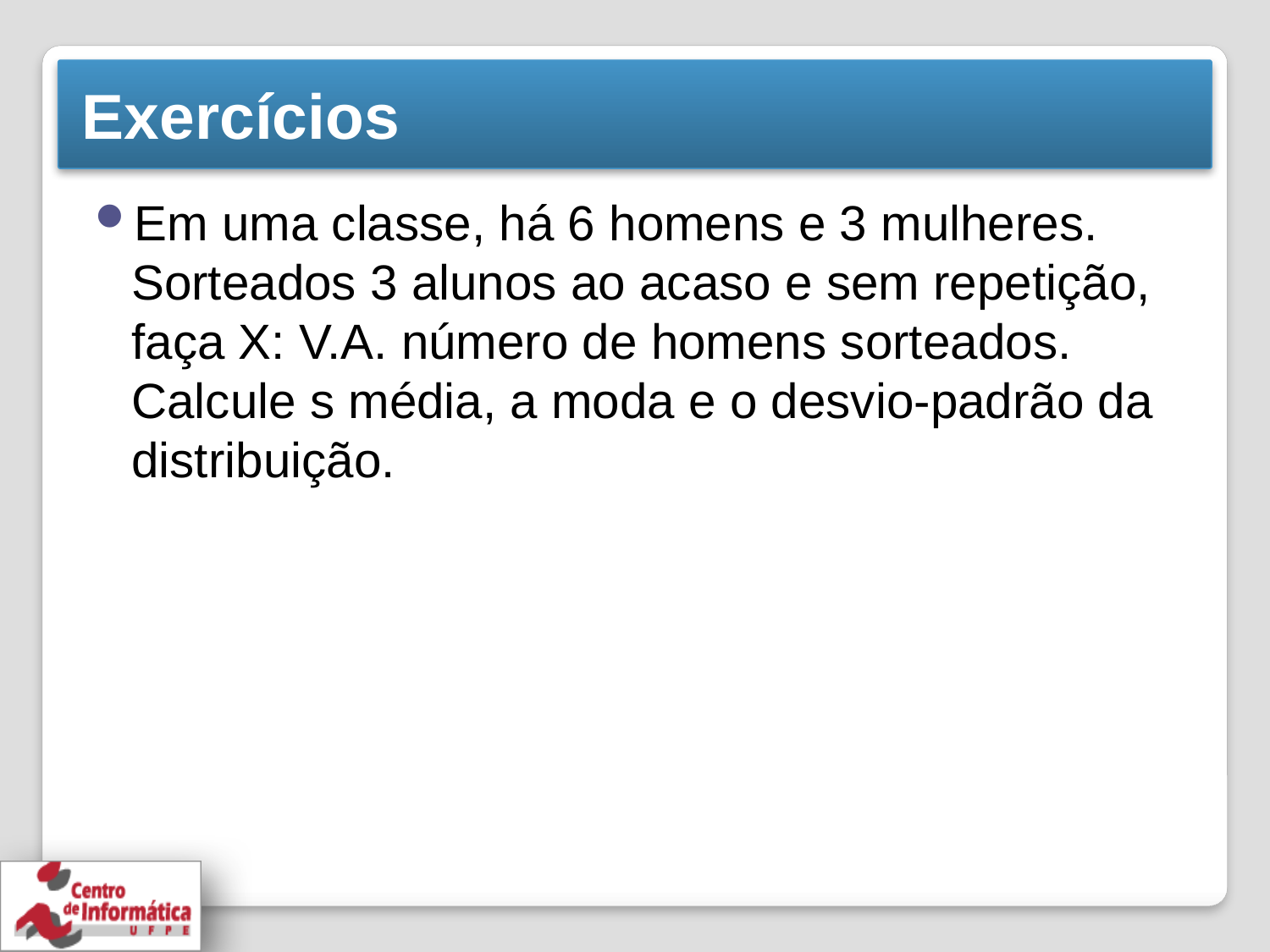

# Exercícios
Em uma classe, há 6 homens e 3 mulheres. Sorteados 3 alunos ao acaso e sem repetição, faça X: V.A. número de homens sorteados. Calcule s média, a moda e o desvio-padrão da distribuição.